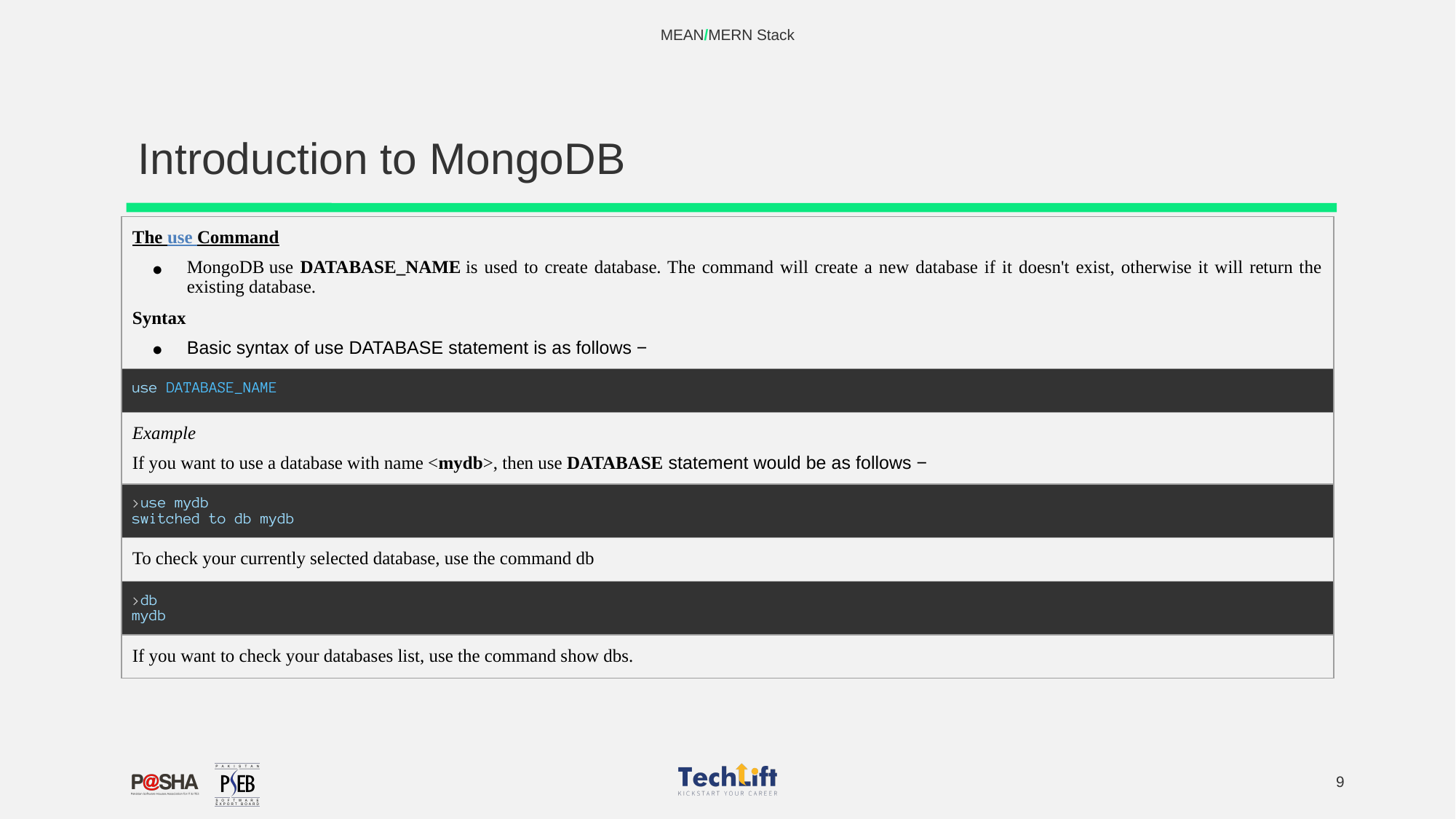

MEAN/MERN Stack
# Introduction to MongoDB
| The use Command MongoDB use DATABASE\_NAME is used to create database. The command will create a new database if it doesn't exist, otherwise it will return the existing database. Syntax Basic syntax of use DATABASE statement is as follows − |
| --- |
| use DATABASE\_NAME |
| Example If you want to use a database with name <mydb>, then use DATABASE statement would be as follows − |
| >use mydb switched to db mydb |
| To check your currently selected database, use the command db |
| >db mydb |
| If you want to check your databases list, use the command show dbs. |
9